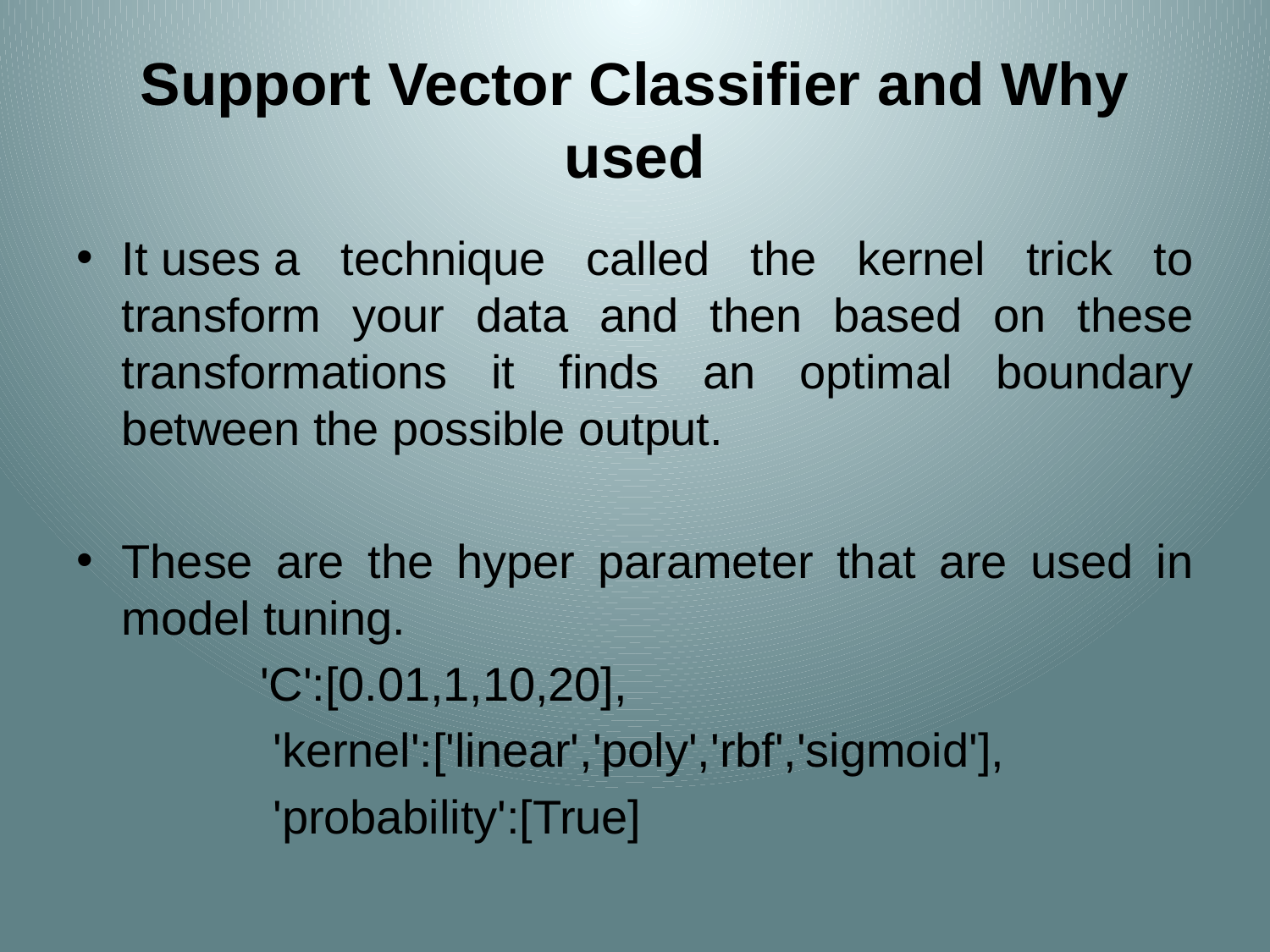

# Support Vector Classifier and Why used
It uses a technique called the kernel trick to transform your data and then based on these transformations it finds an optimal boundary between the possible output.

These are the hyper parameter that are used in model tuning.
              'C':[0.01,1,10,20],
               'kernel':['linear','poly','rbf','sigmoid'],
               'probability':[True]